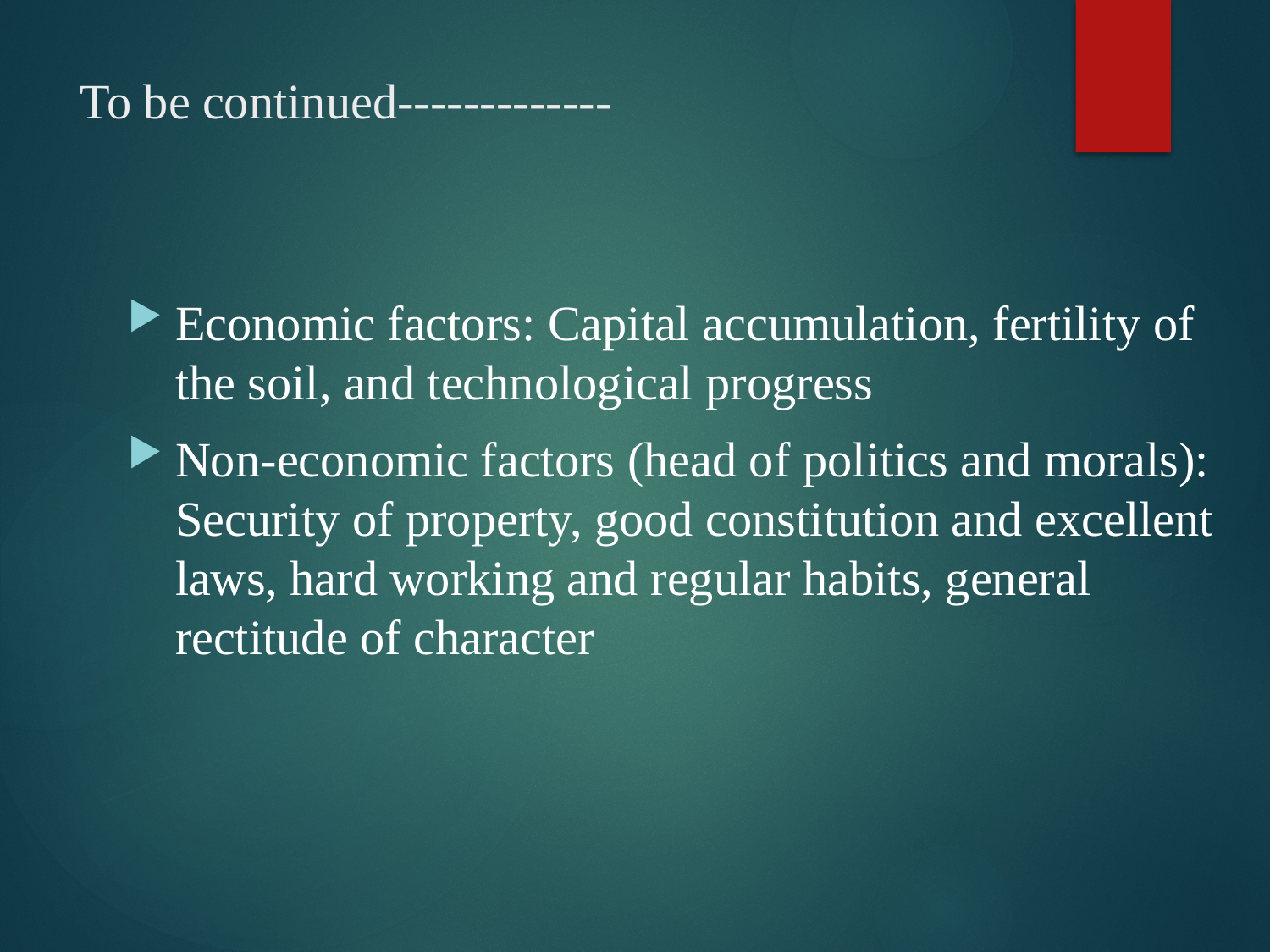

# To be continued-------------
Economic factors: Capital accumulation, fertility of the soil, and technological progress
Non-economic factors (head of politics and morals): Security of property, good constitution and excellent laws, hard working and regular habits, general rectitude of character